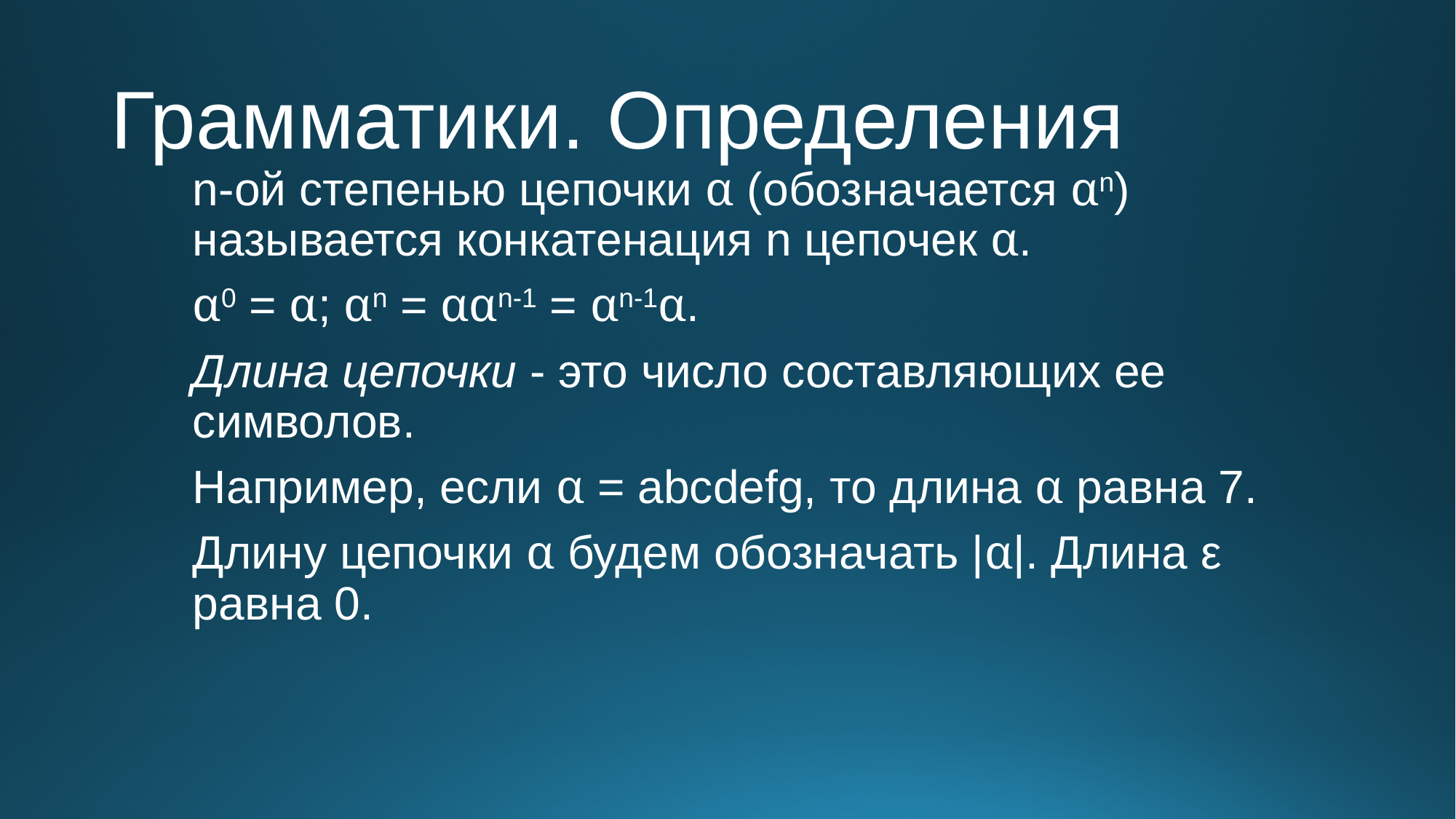

# Грамматики. Определения
n-ой степенью цепочки α (обозначается αn) называется конкатенация n цепочек α.
α0 = α; αn = ααn-1 = αn-1α.
Длина цепочки - это число составляющих ее символов.
Например, если α = abcdefg, то длина α равна 7.
Длину цепочки α будем обозначать |α|. Длина ε равна 0.